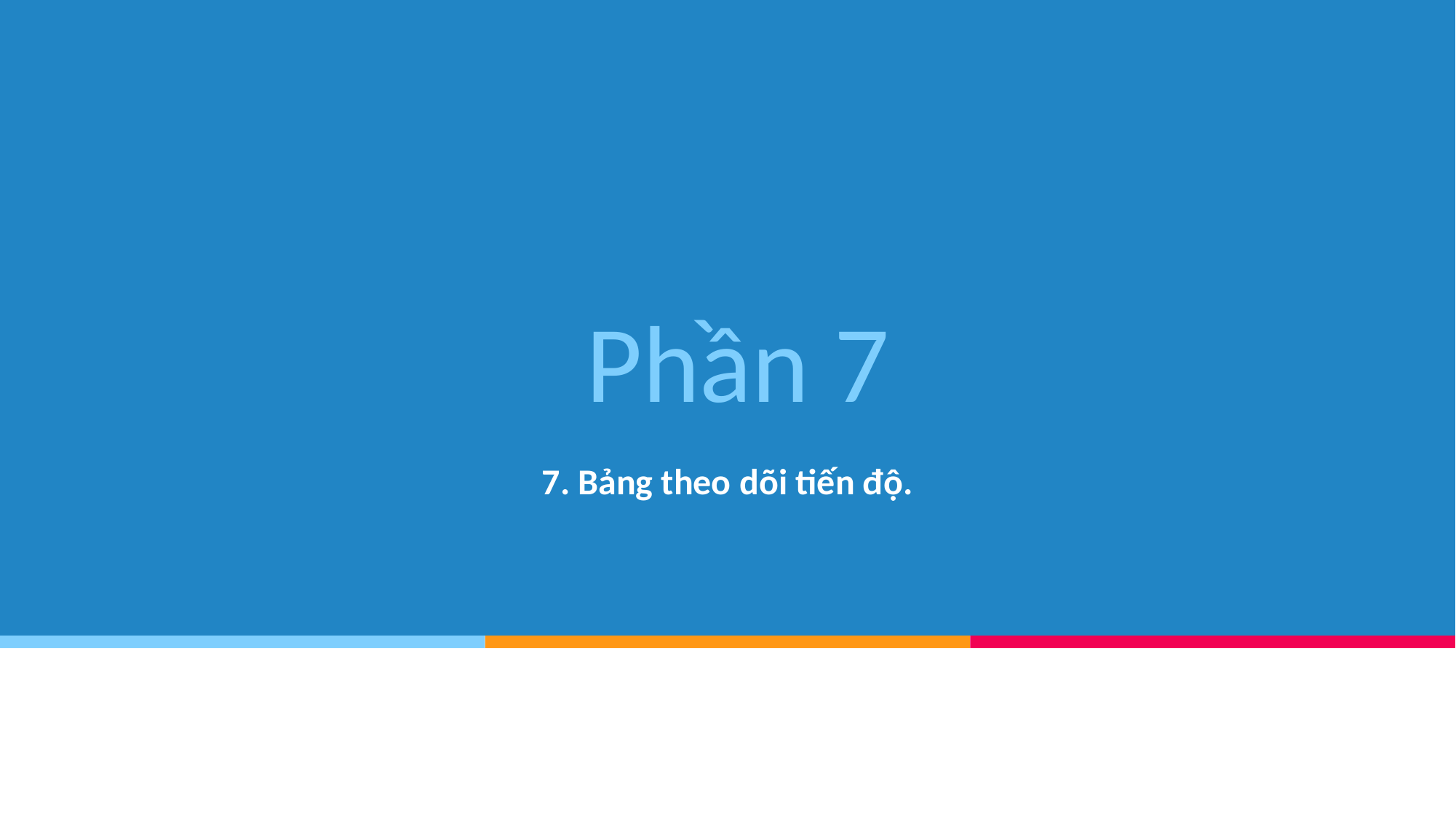

# Phần 7
7. Bảng theo dõi tiến độ.